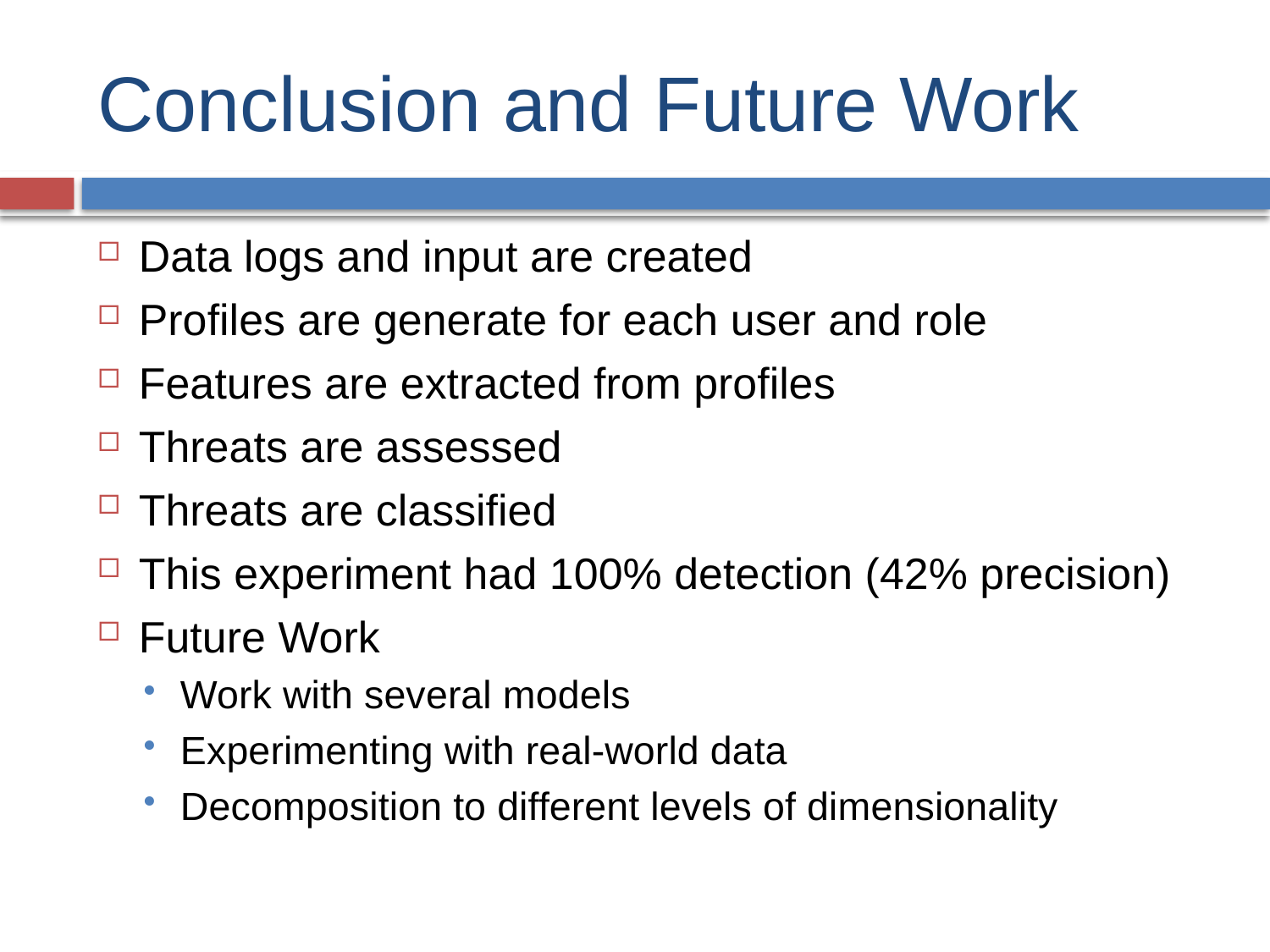

# Conclusion and Future Work
Data logs and input are created
Profiles are generate for each user and role
Features are extracted from profiles
Threats are assessed
Threats are classified
This experiment had 100% detection (42% precision)
Future Work
Work with several models
Experimenting with real-world data
Decomposition to different levels of dimensionality